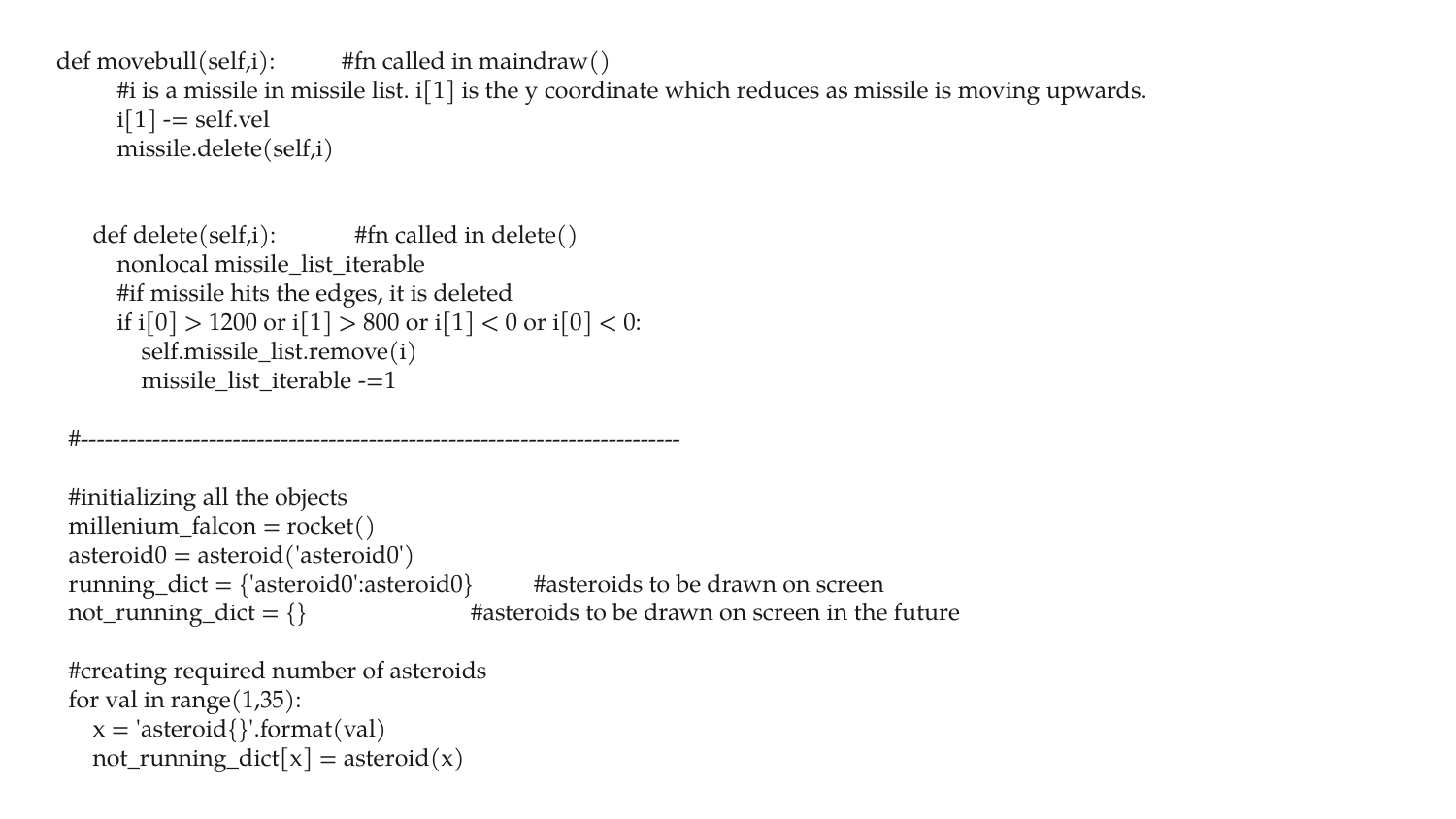

def movebull(self,i):           #fn called in maindraw()
            #i is a missile in missile list. i[1] is the y coordinate which reduces as missile is moving upwards.
            i[1] -= self.vel
            missile.delete(self,i)

        def delete(self,i):             #fn called in delete()
            nonlocal missile_list_iterable
            #if missile hits the edges, it is deleted
            if i[0] > 1200 or i[1] > 800 or i[1] < 0 or i[0] < 0:
                self.missile_list.remove(i)
                missile_list_iterable -=1
    #---------------------------------------------------------------------------
    #initializing all the objects
    millenium_falcon = rocket()
    asteroid0 = asteroid('asteroid0')
    running_dict = {'asteroid0':asteroid0}          #asteroids to be drawn on screen
    not_running_dict = {}                           #asteroids to be drawn on screen in the future
    #creating required number of asteroids
    for val in range(1,35):
        x = 'asteroid{}'.format(val)
        not_running_dict[x] = asteroid(x)